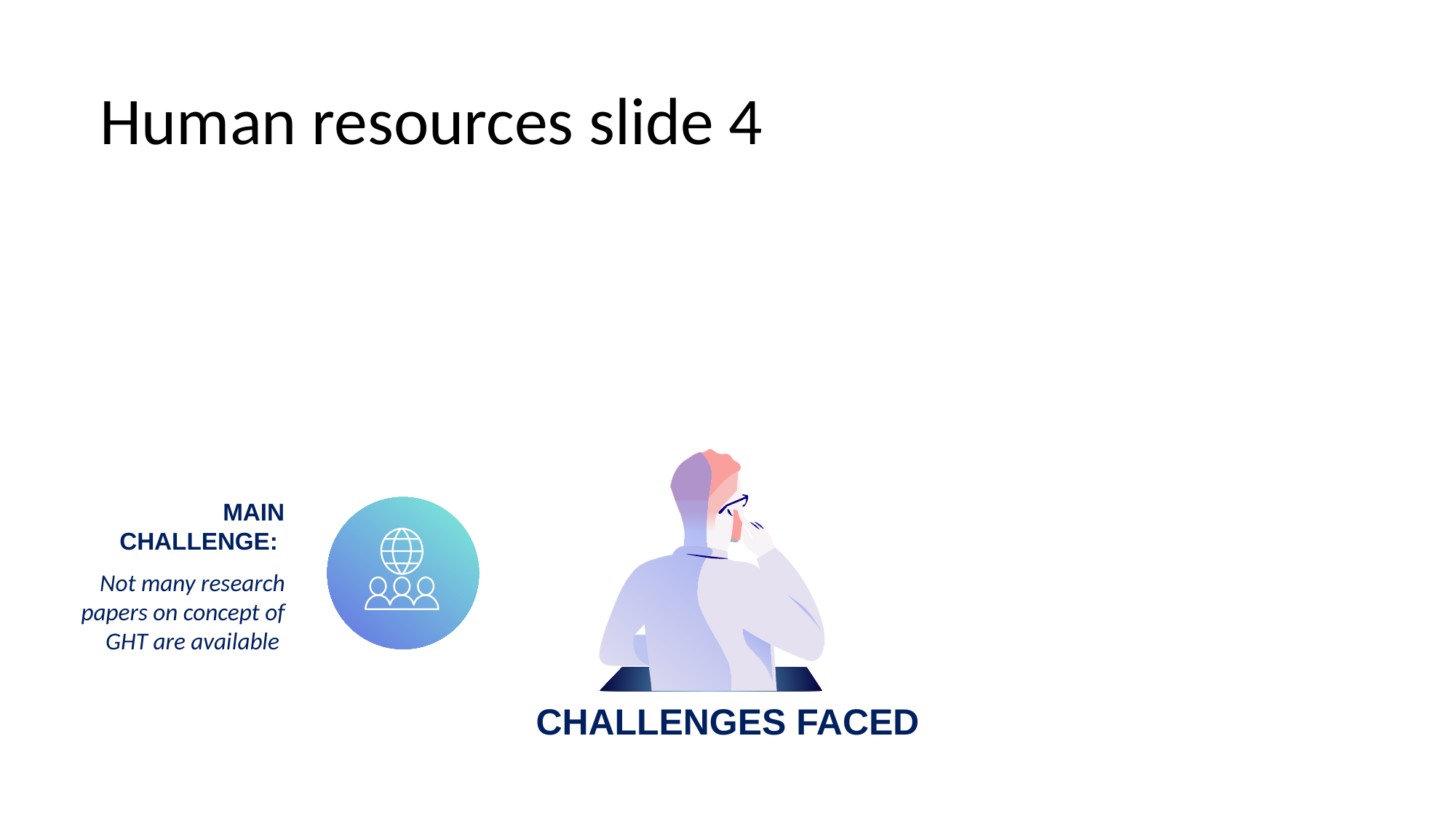

# Human resources slide 4

MAIN CHALLENGE:
Not many research papers on concept of GHT are available

CHALLENGES FACED